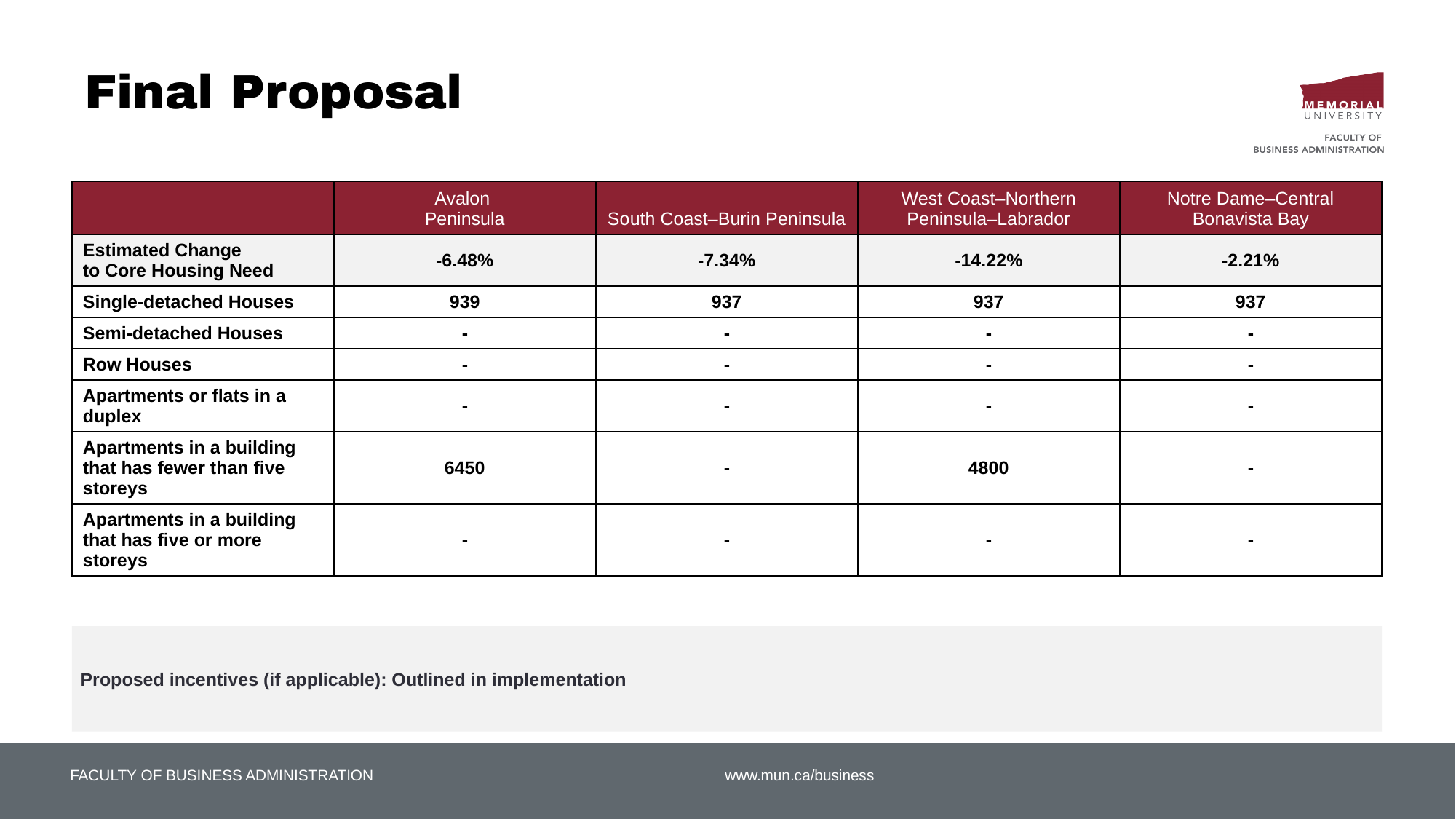

# Final Proposal
|  | Avalon Peninsula | South Coast–Burin Peninsula | West Coast–Northern Peninsula–Labrador | Notre Dame–Central Bonavista Bay |
| --- | --- | --- | --- | --- |
| Estimated Change to Core Housing Need | -6.48% | -7.34% | -14.22% | -2.21% |
| Single-detached Houses | 939 | 937 | 937 | 937 |
| Semi-detached Houses | - | - | - | - |
| Row Houses | - | - | - | - |
| Apartments or flats in a duplex | - | - | - | - |
| Apartments in a building that has fewer than five storeys | 6450 | - | 4800 | - |
| Apartments in a building that has five or more storeys | - | - | - | - |
Proposed incentives (if applicable): Outlined in implementation